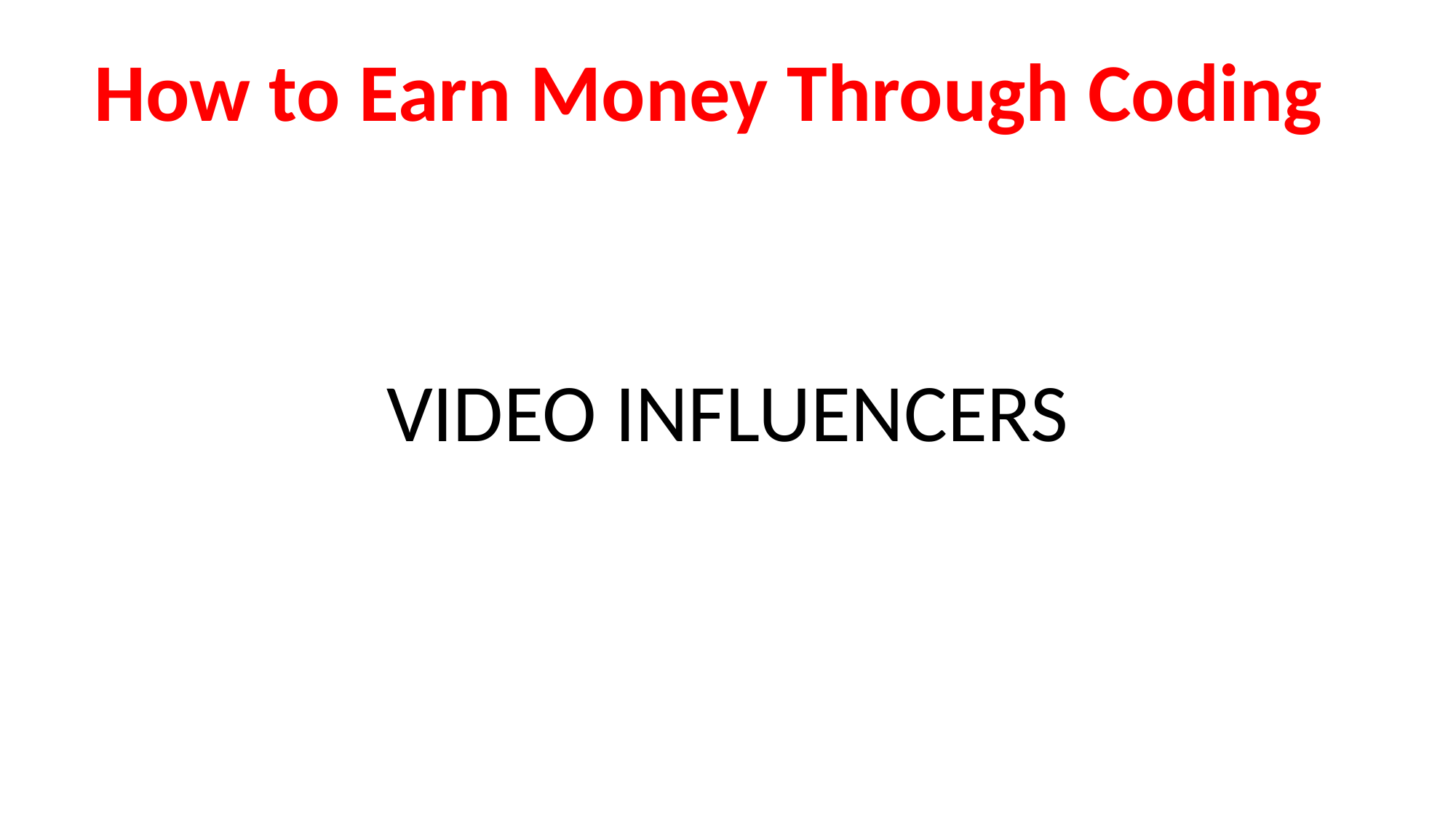

How to Earn Money Through Coding
VIDEO INFLUENCERS